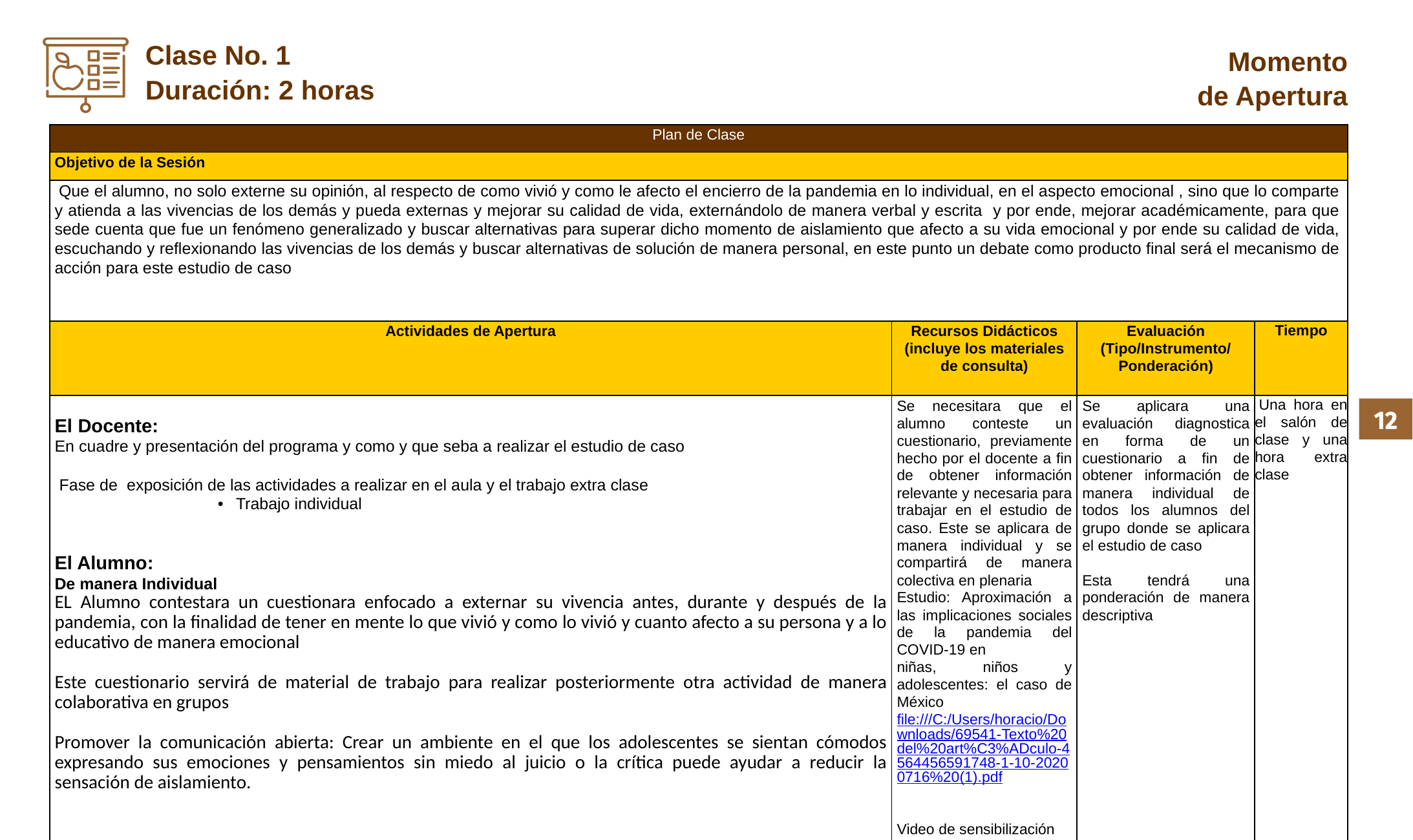

Clase No. 1
Duración: 2 horas

Momento de Apertura

| Plan de Clase |  |  |  |
| --- | --- | --- | --- |
| Objetivo de la Sesión |  |  |  |
| Que el alumno, no solo externe su opinión, al respecto de como vivió y como le afecto el encierro de la pandemia en lo individual, en el aspecto emocional , sino que lo comparte y atienda a las vivencias de los demás y pueda externas y mejorar su calidad de vida, externándolo de manera verbal y escrita y por ende, mejorar académicamente, para que sede cuenta que fue un fenómeno generalizado y buscar alternativas para superar dicho momento de aislamiento que afecto a su vida emocional y por ende su calidad de vida, escuchando y reflexionando las vivencias de los demás y buscar alternativas de solución de manera personal, en este punto un debate como producto final será el mecanismo de acción para este estudio de caso |  |  |  |
| Actividades de Apertura | Recursos Didácticos (incluye los materiales de consulta) | Evaluación (Tipo/Instrumento/ Ponderación) | Tiempo |
| El Docente: En cuadre y presentación del programa y como y que seba a realizar el estudio de caso  Fase de exposición de las actividades a realizar en el aula y el trabajo extra clase Trabajo individual El Alumno: De manera Individual EL Alumno contestara un cuestionara enfocado a externar su vivencia antes, durante y después de la pandemia, con la finalidad de tener en mente lo que vivió y como lo vivió y cuanto afecto a su persona y a lo educativo de manera emocional Este cuestionario servirá de material de trabajo para realizar posteriormente otra actividad de manera colaborativa en grupos Promover la comunicación abierta: Crear un ambiente en el que los adolescentes se sientan cómodos expresando sus emociones y pensamientos sin miedo al juicio o la crítica puede ayudar a reducir la sensación de aislamiento. | Se necesitara que el alumno conteste un cuestionario, previamente hecho por el docente a fin de obtener información relevante y necesaria para trabajar en el estudio de caso. Este se aplicara de manera individual y se compartirá de manera colectiva en plenaria Estudio: Aproximación a las implicaciones sociales de la pandemia del COVID-19 en niñas, niños y adolescentes: el caso de México file:///C:/Users/horacio/Downloads/69541-Texto%20del%20art%C3%ADculo-4564456591748-1-10-20200716%20(1).pdf Video de sensibilización https://youtu.be/4l33SRYJGqs | Se aplicara una evaluación diagnostica en forma de un cuestionario a fin de obtener información de manera individual de todos los alumnos del grupo donde se aplicara el estudio de caso Esta tendrá una ponderación de manera descriptiva | Una hora en el salón de clase y una hora extra clase |
12